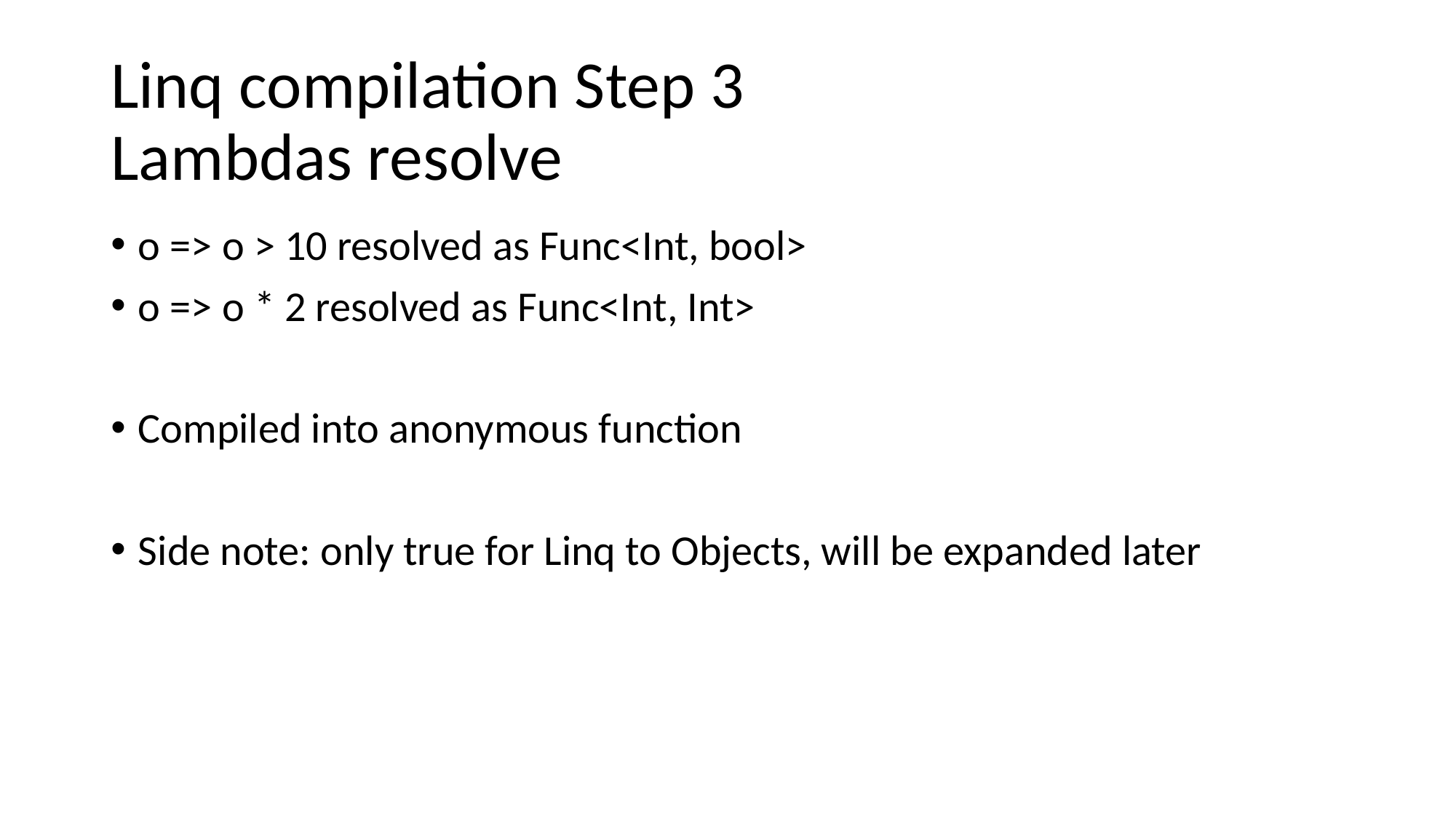

# Linq compilation Step 3 Lambdas resolve
o => o > 10 resolved as Func<Int, bool>
o => o * 2 resolved as Func<Int, Int>

Compiled into anonymous function

Side note: only true for Linq to Objects, will be expanded later